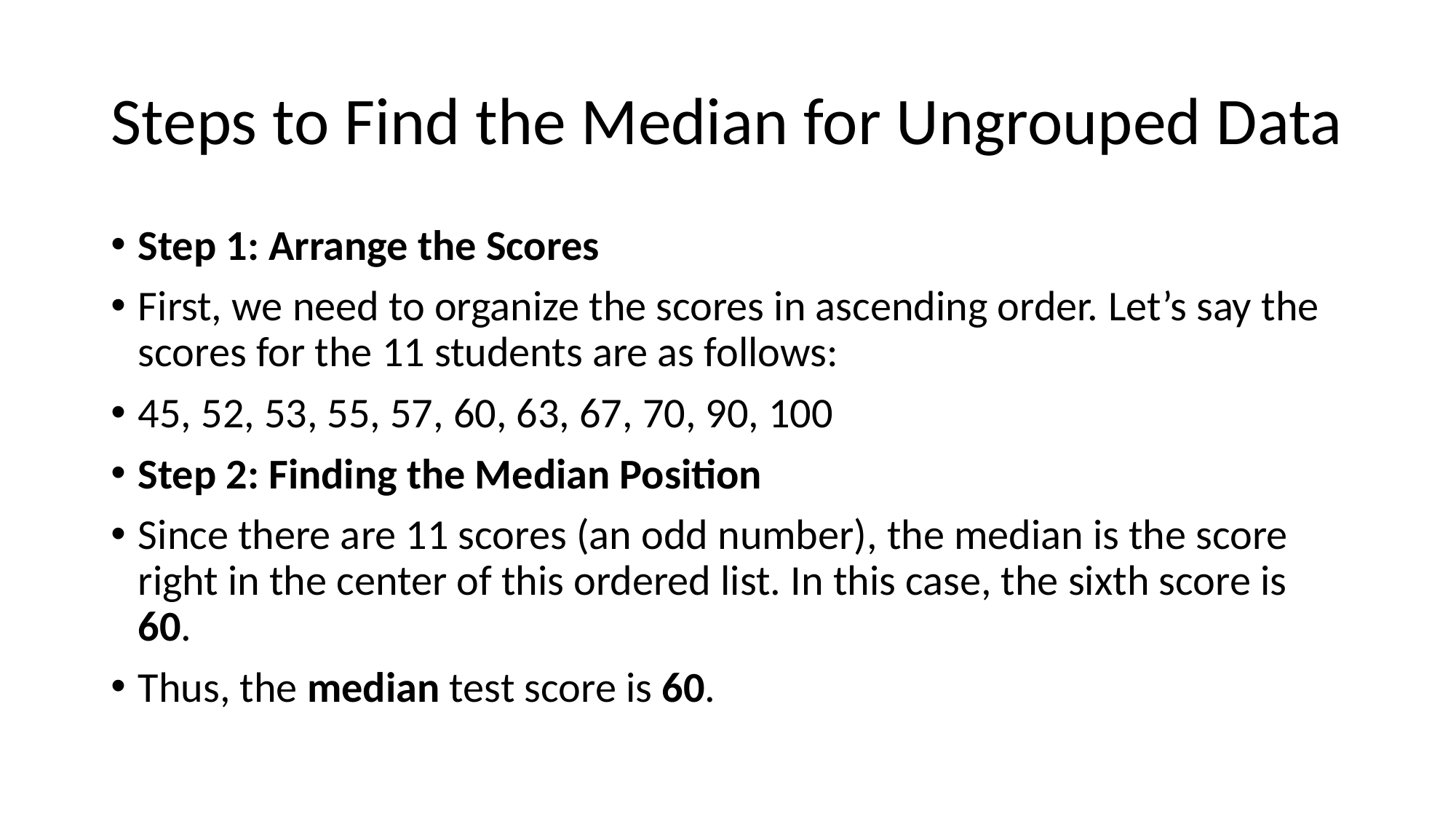

# Steps to Find the Median for Ungrouped Data
Step 1: Arrange the Scores
First, we need to organize the scores in ascending order. Let’s say the scores for the 11 students are as follows:
45, 52, 53, 55, 57, 60, 63, 67, 70, 90, 100
Step 2: Finding the Median Position
Since there are 11 scores (an odd number), the median is the score right in the center of this ordered list. In this case, the sixth score is 60.
Thus, the median test score is 60.